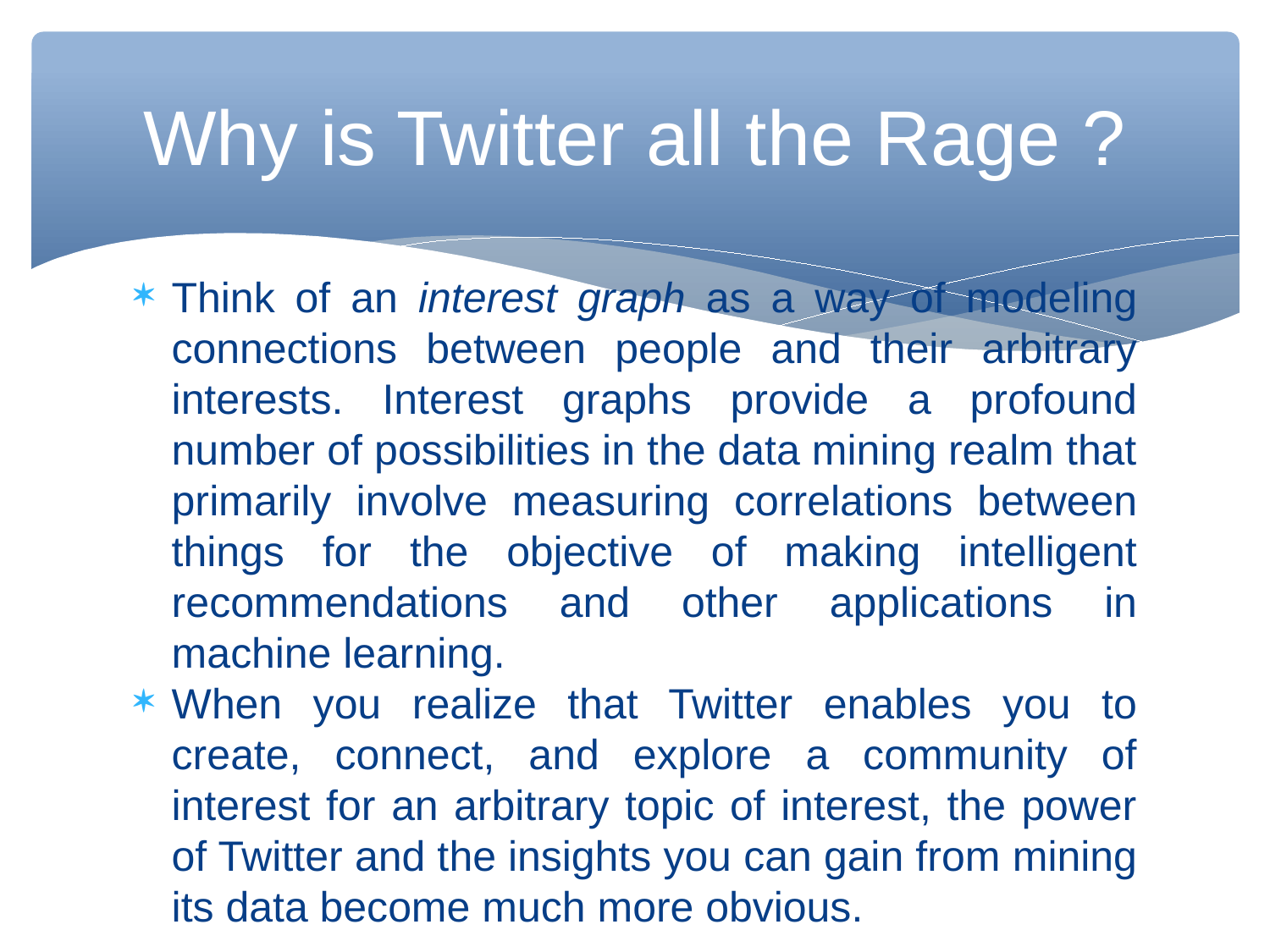

Why is Twitter all the Rage ?
Think of an interest graph as a way of modeling connections between people and their arbitrary interests. Interest graphs provide a profound number of possibilities in the data mining realm that primarily involve measuring correlations between things for the objective of making intelligent recommendations and other applications in machine learning.
When you realize that Twitter enables you to create, connect, and explore a community of interest for an arbitrary topic of interest, the power of Twitter and the insights you can gain from mining its data become much more obvious.